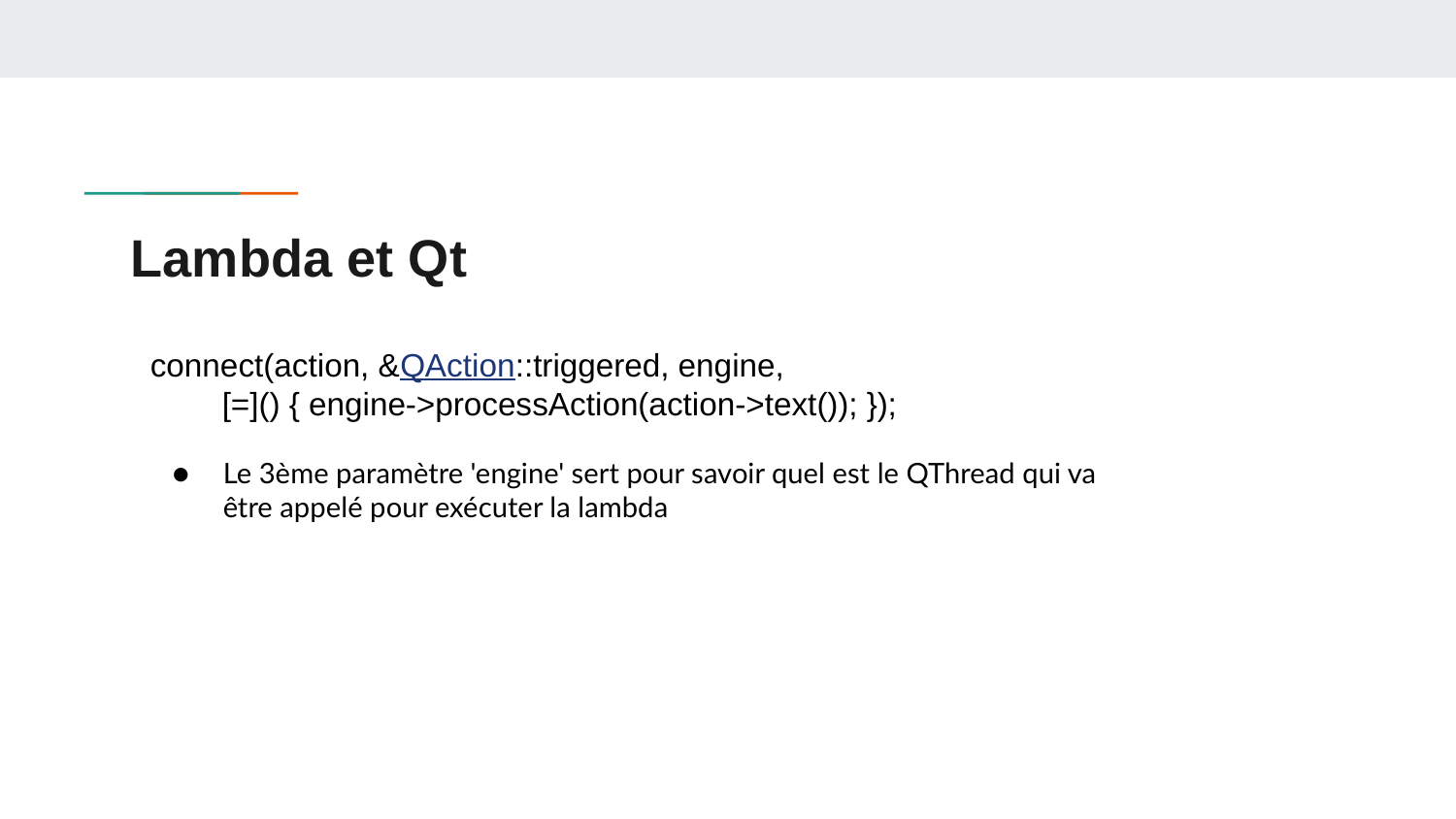

# Lambda et Qt
connect(action, &QAction::triggered, engine,
        [=]() { engine->processAction(action->text()); });

Le 3ème paramètre 'engine' sert pour savoir quel est le QThread qui va être appelé pour exécuter la lambda